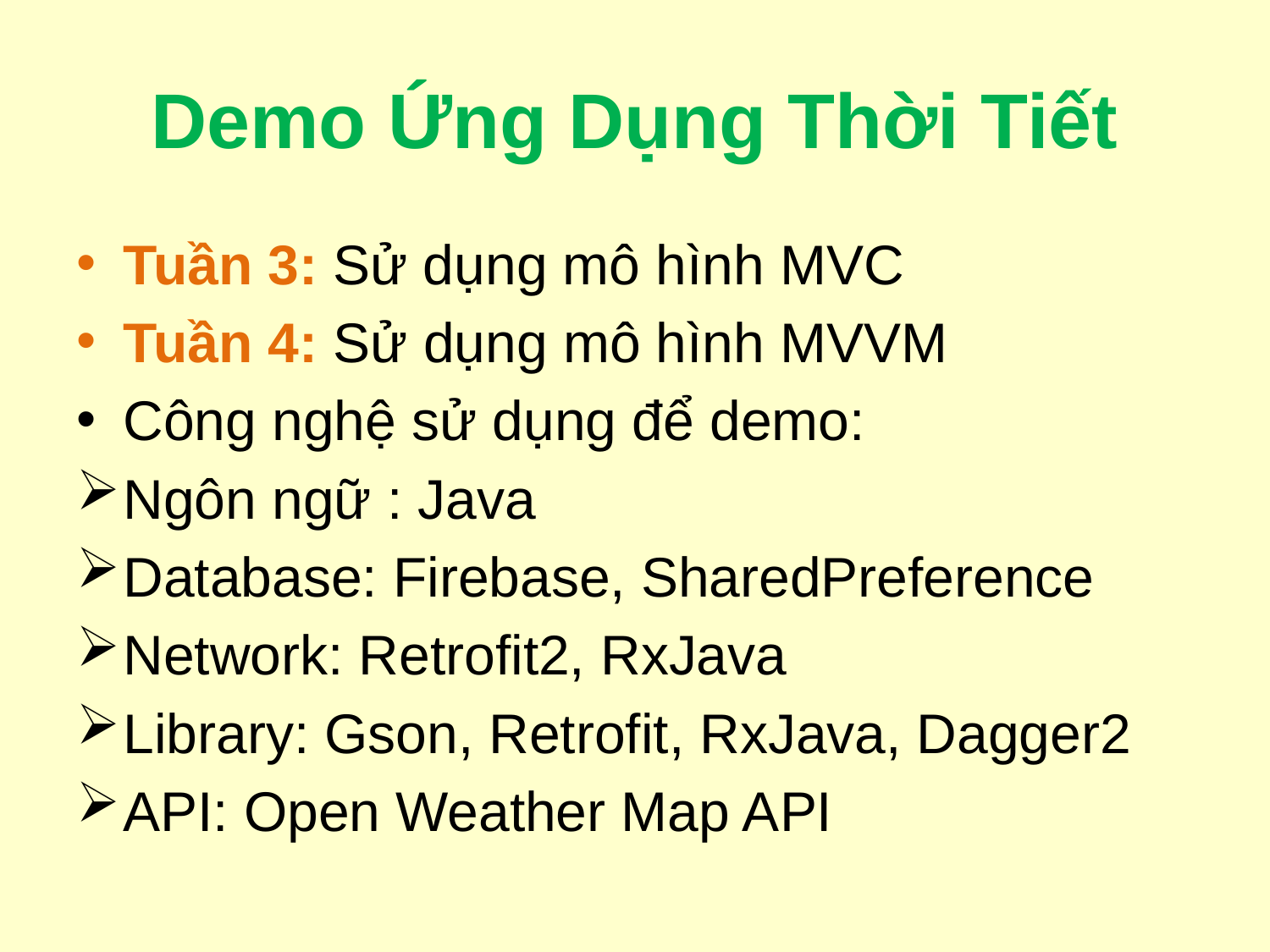

# Demo Ứng Dụng Thời Tiết
Tuần 3: Sử dụng mô hình MVC
Tuần 4: Sử dụng mô hình MVVM
Công nghệ sử dụng để demo:
Ngôn ngữ : Java
Database: Firebase, SharedPreference
Network: Retrofit2, RxJava
Library: Gson, Retrofit, RxJava, Dagger2
API: Open Weather Map API